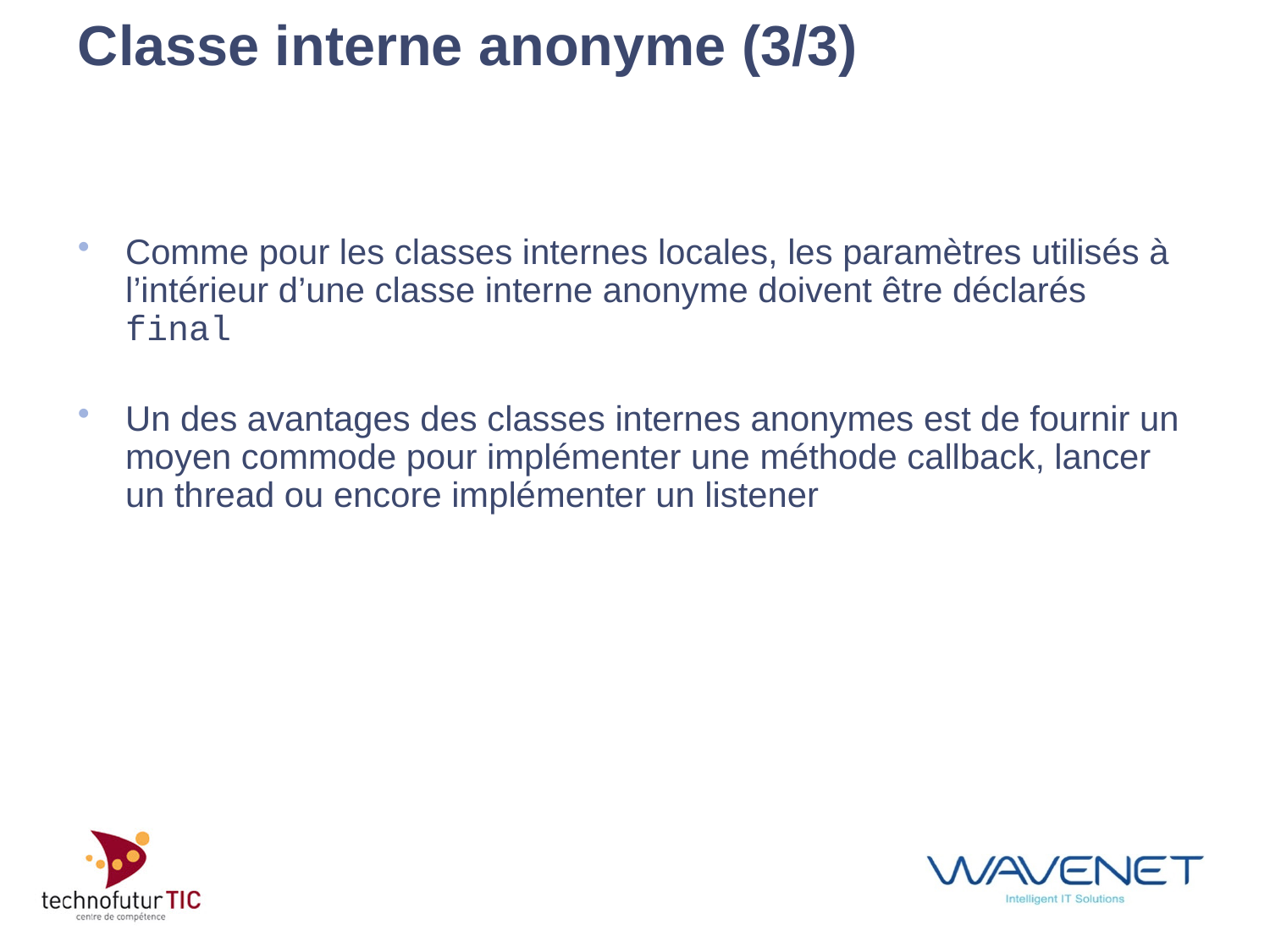

# Classe interne anonyme (3/3)
Comme pour les classes internes locales, les paramètres utilisés à l’intérieur d’une classe interne anonyme doivent être déclarés final

Un des avantages des classes internes anonymes est de fournir un moyen commode pour implémenter une méthode callback, lancer un thread ou encore implémenter un listener